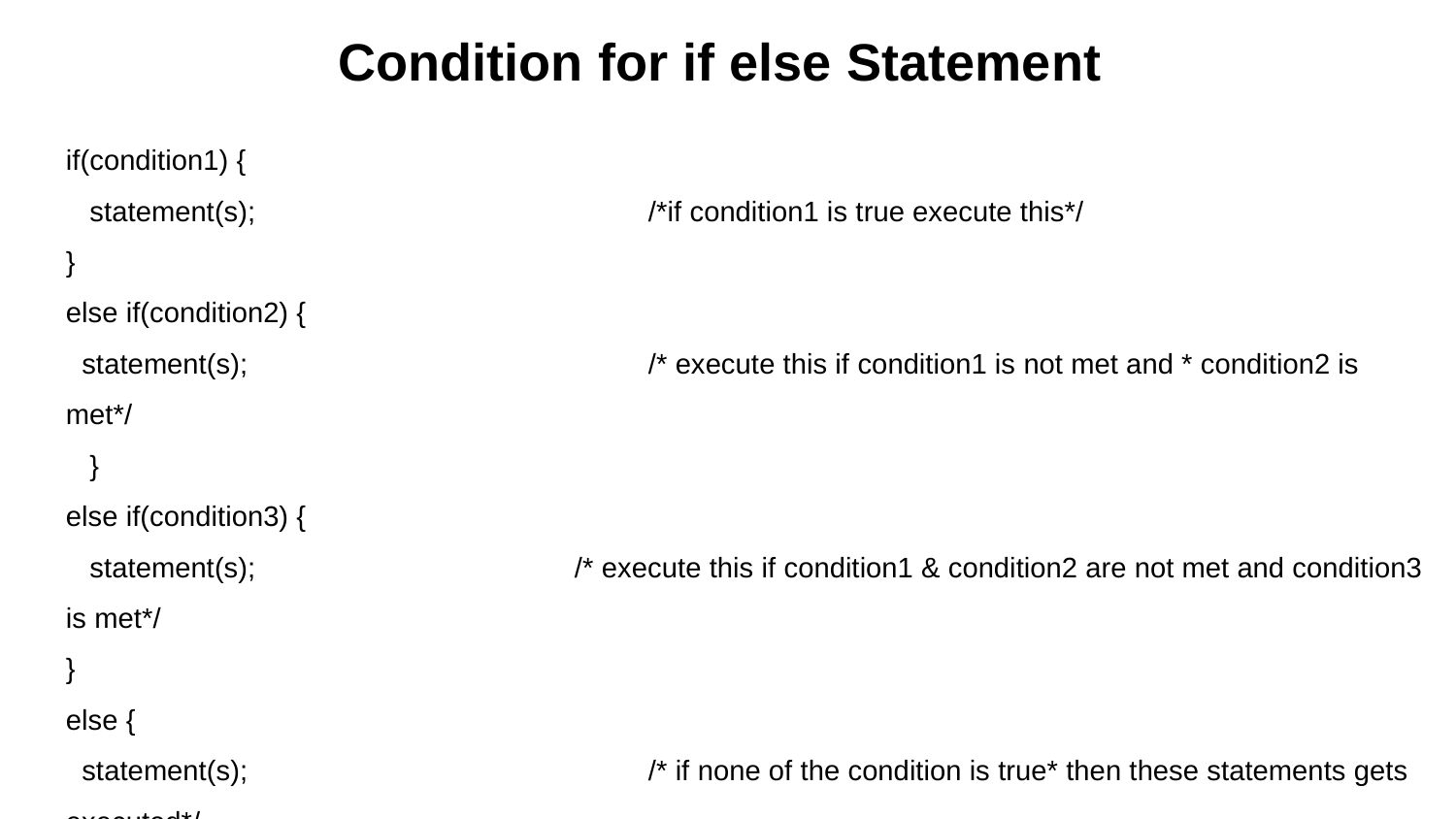

Condition for if else Statement
if(condition1) {
   statement(s);			/*if condition1 is true execute this*/
}
else if(condition2) {
  statement(s);			/* execute this if condition1 is not met and * condition2 is met*/
   }
else if(condition3) {
   statement(s);		         /* execute this if condition1 & condition2 are not met and condition3 is met*/
}
else {
  statement(s);			/* if none of the condition is true* then these statements gets executed*/

}